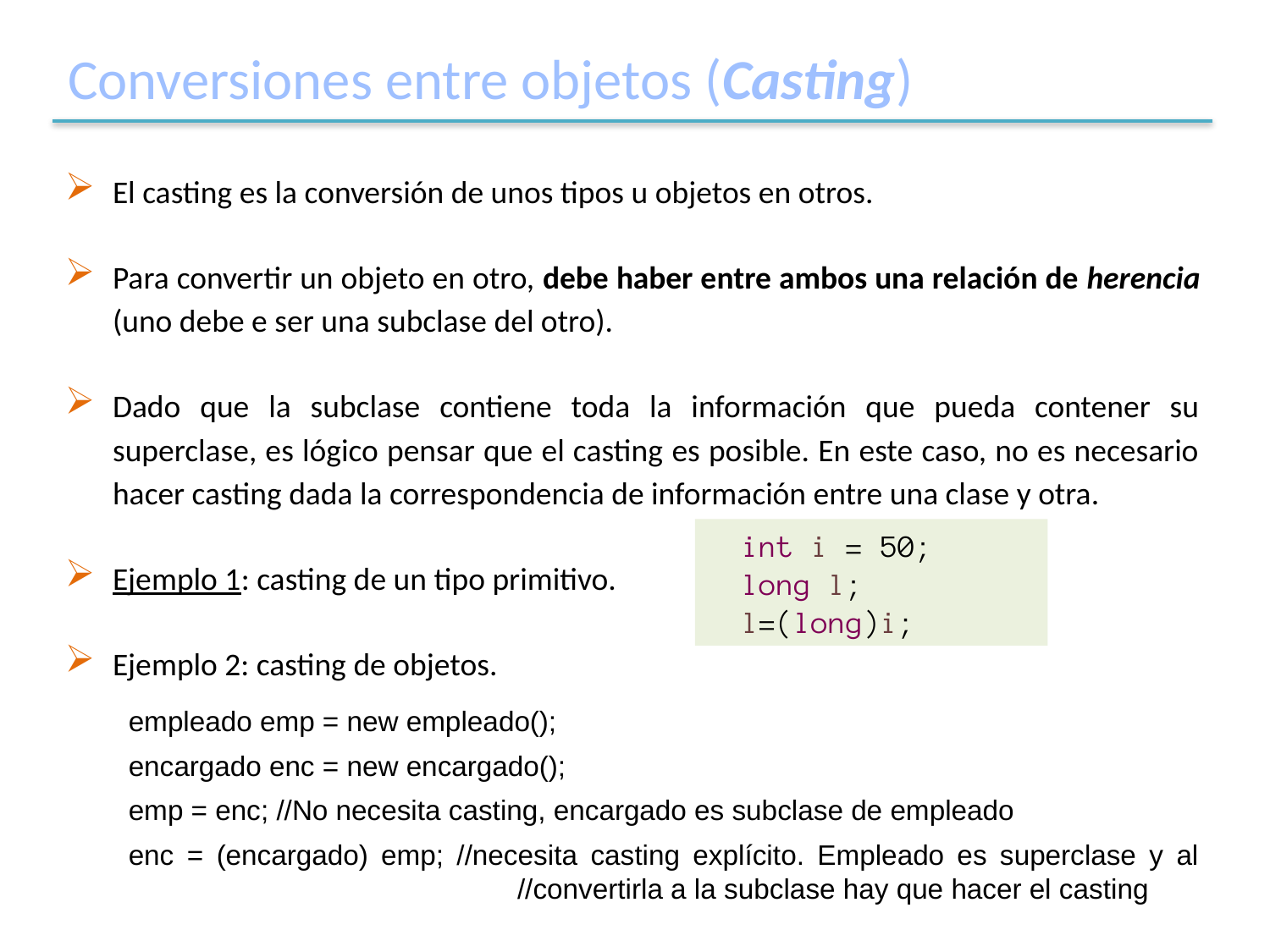

# Conversiones entre objetos (Casting)
El casting es la conversión de unos tipos u objetos en otros.
Para convertir un objeto en otro, debe haber entre ambos una relación de herencia (uno debe e ser una subclase del otro).
Dado que la subclase contiene toda la información que pueda contener su superclase, es lógico pensar que el casting es posible. En este caso, no es necesario hacer casting dada la correspondencia de información entre una clase y otra.
Ejemplo 1: casting de un tipo primitivo.
Ejemplo 2: casting de objetos.
empleado emp = new empleado();
encargado enc = new encargado();
emp = enc; //No necesita casting, encargado es subclase de empleado
enc = (encargado) emp; //necesita casting explícito. Empleado es superclase y al 			 //convertirla a la subclase hay que hacer el casting

  int i = 50;
  long l;
  l=(long)i;